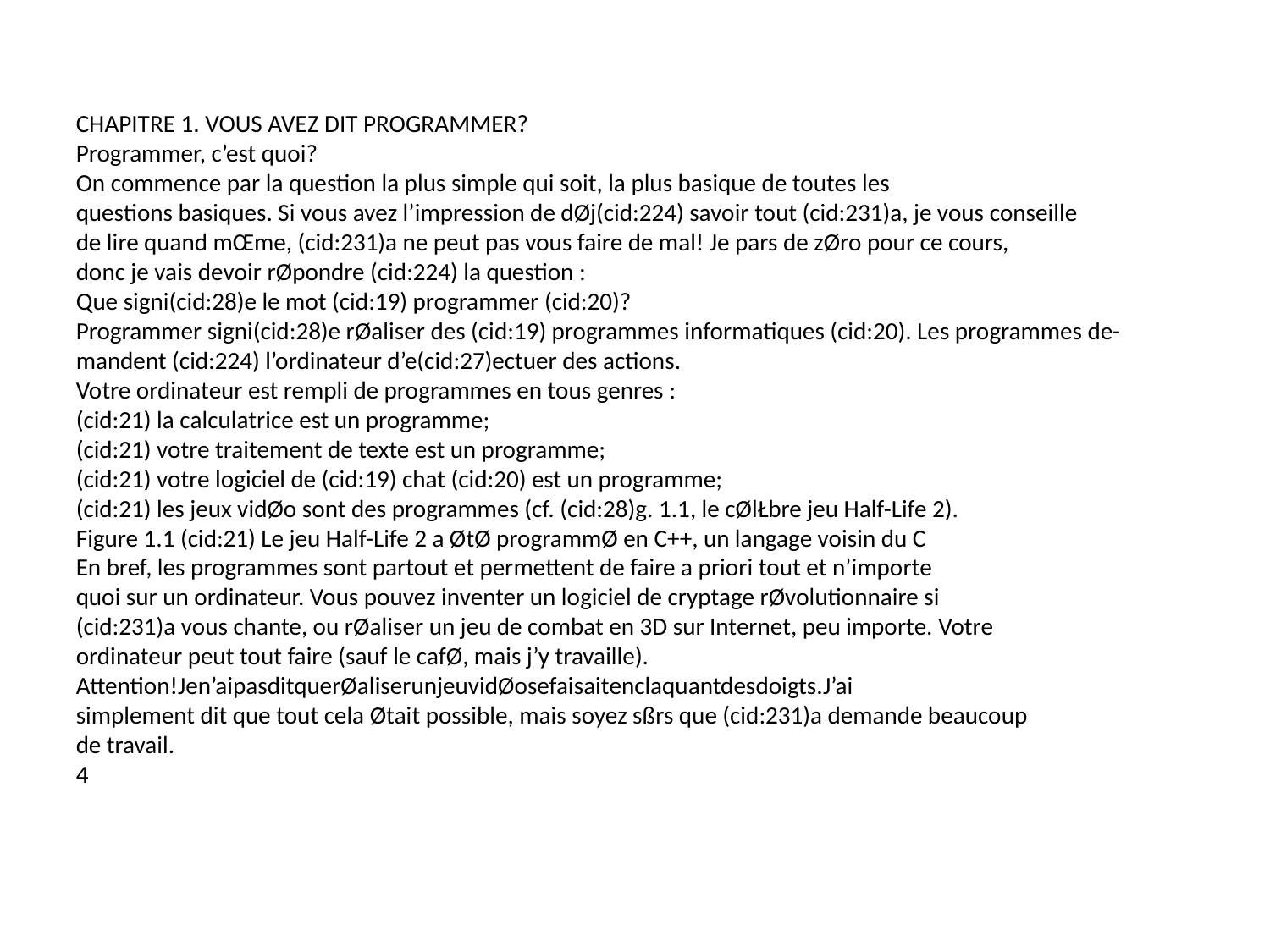

CHAPITRE 1. VOUS AVEZ DIT PROGRAMMER?
Programmer, c’est quoi?
On commence par la question la plus simple qui soit, la plus basique de toutes les
questions basiques. Si vous avez l’impression de dØj(cid:224) savoir tout (cid:231)a, je vous conseille
de lire quand mŒme, (cid:231)a ne peut pas vous faire de mal! Je pars de zØro pour ce cours,
donc je vais devoir rØpondre (cid:224) la question :
Que signi(cid:28)e le mot (cid:19) programmer (cid:20)?
Programmer signi(cid:28)e rØaliser des (cid:19) programmes informatiques (cid:20). Les programmes de-
mandent (cid:224) l’ordinateur d’e(cid:27)ectuer des actions.
Votre ordinateur est rempli de programmes en tous genres :
(cid:21) la calculatrice est un programme;
(cid:21) votre traitement de texte est un programme;
(cid:21) votre logiciel de (cid:19) chat (cid:20) est un programme;
(cid:21) les jeux vidØo sont des programmes (cf. (cid:28)g. 1.1, le cØlŁbre jeu Half-Life 2).
Figure 1.1 (cid:21) Le jeu Half-Life 2 a ØtØ programmØ en C++, un langage voisin du C
En bref, les programmes sont partout et permettent de faire a priori tout et n’importe
quoi sur un ordinateur. Vous pouvez inventer un logiciel de cryptage rØvolutionnaire si
(cid:231)a vous chante, ou rØaliser un jeu de combat en 3D sur Internet, peu importe. Votre
ordinateur peut tout faire (sauf le cafØ, mais j’y travaille).
Attention!Jen’aipasditquerØaliserunjeuvidØosefaisaitenclaquantdesdoigts.J’ai
simplement dit que tout cela Øtait possible, mais soyez sßrs que (cid:231)a demande beaucoup
de travail.
4